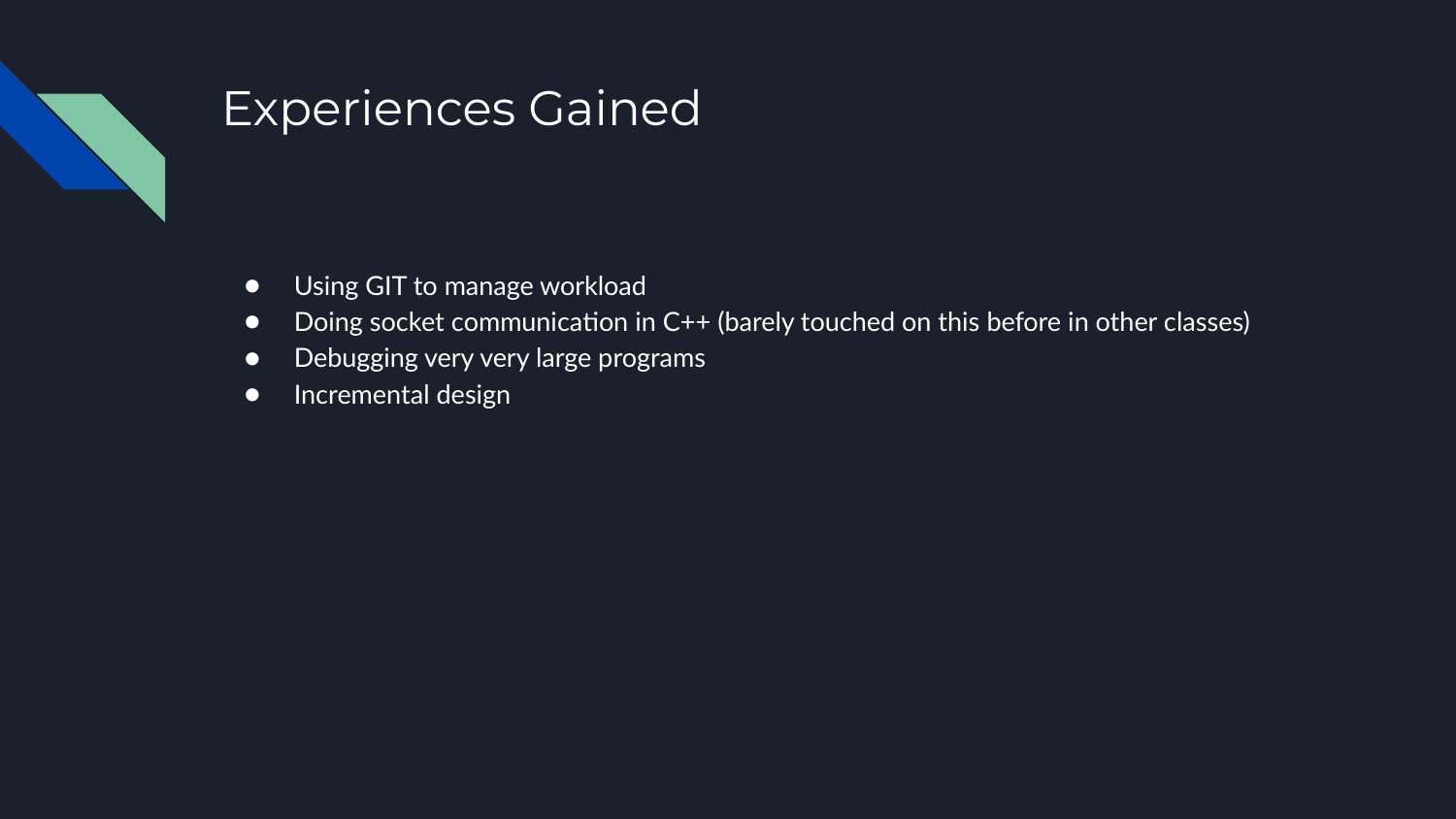

# Experiences Gained
Using GIT to manage workload
Doing socket communication in C++ (barely touched on this before in other classes)
Debugging very very large programs
Incremental design